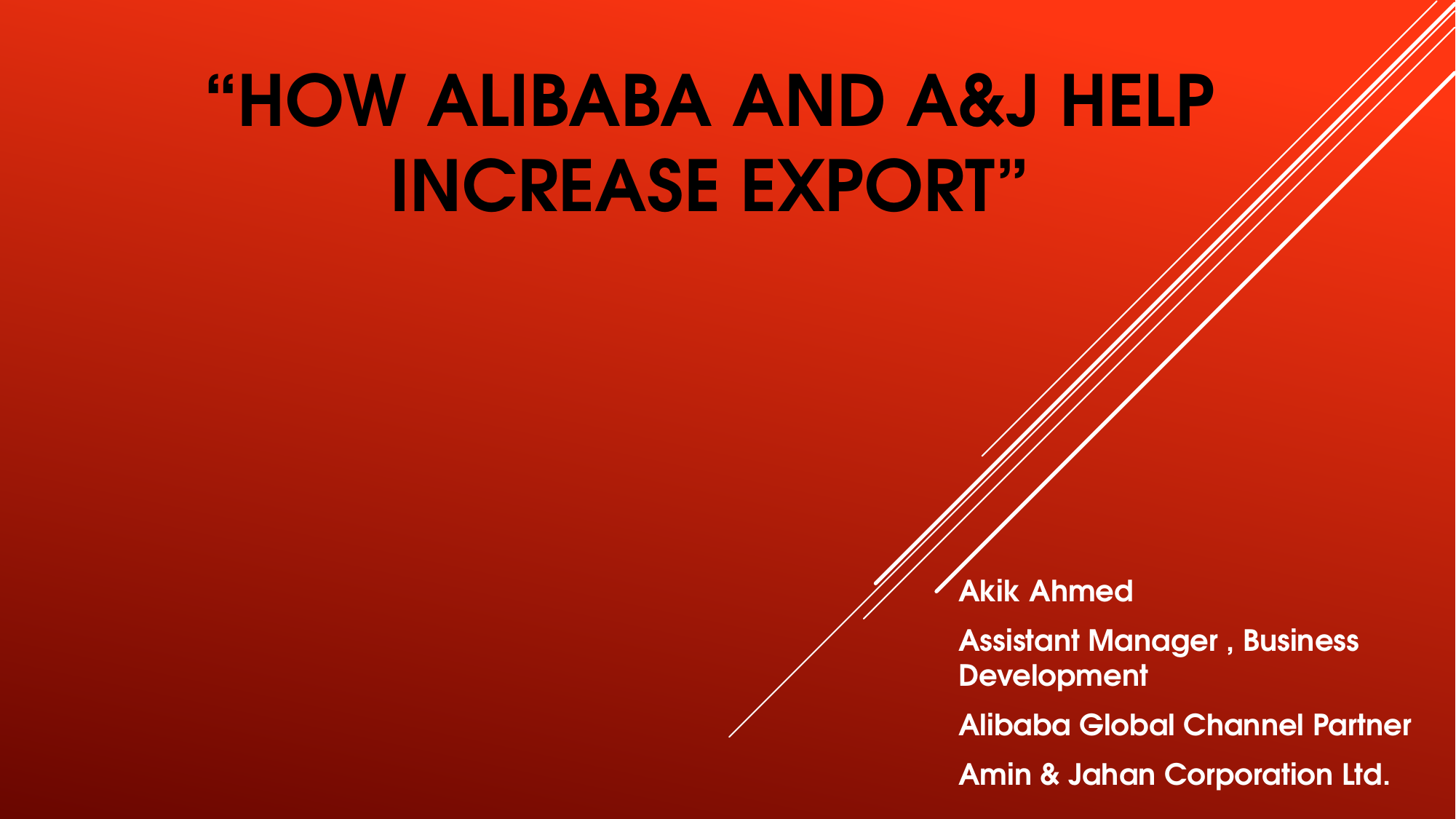

# “How Alibaba and A&J Help Increase Export”
Akik Ahmed
Assistant Manager , Business Development
Alibaba Global Channel Partner
Amin & Jahan Corporation Ltd.